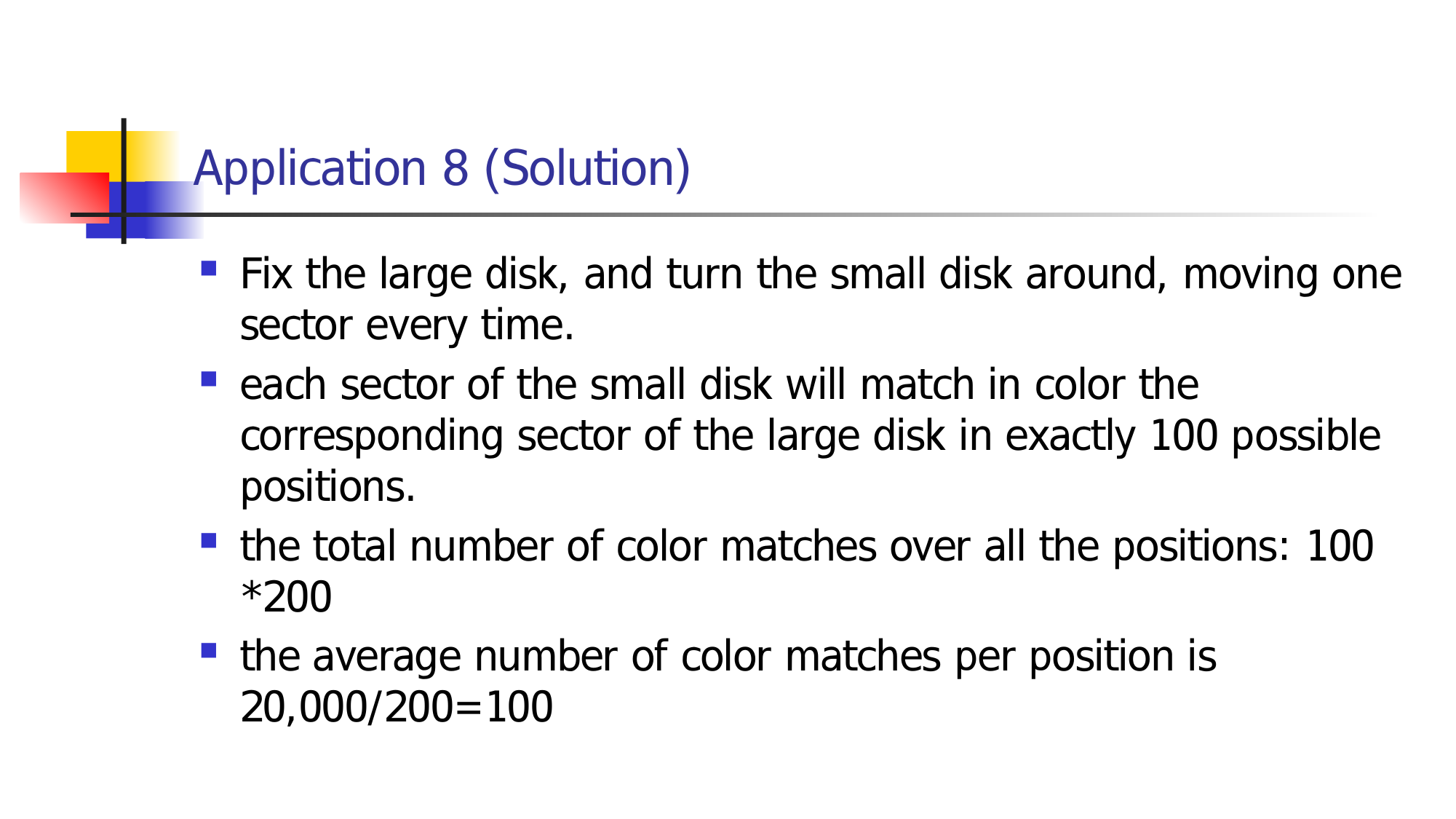

# Application 8 (Solution)
Fix the large disk, and turn the small disk around, moving one sector every time.
each sector of the small disk will match in color the corresponding sector of the large disk in exactly 100 possible positions.
the total number of color matches over all the positions: 100 *200
the average number of color matches per position is 20,000/200=100